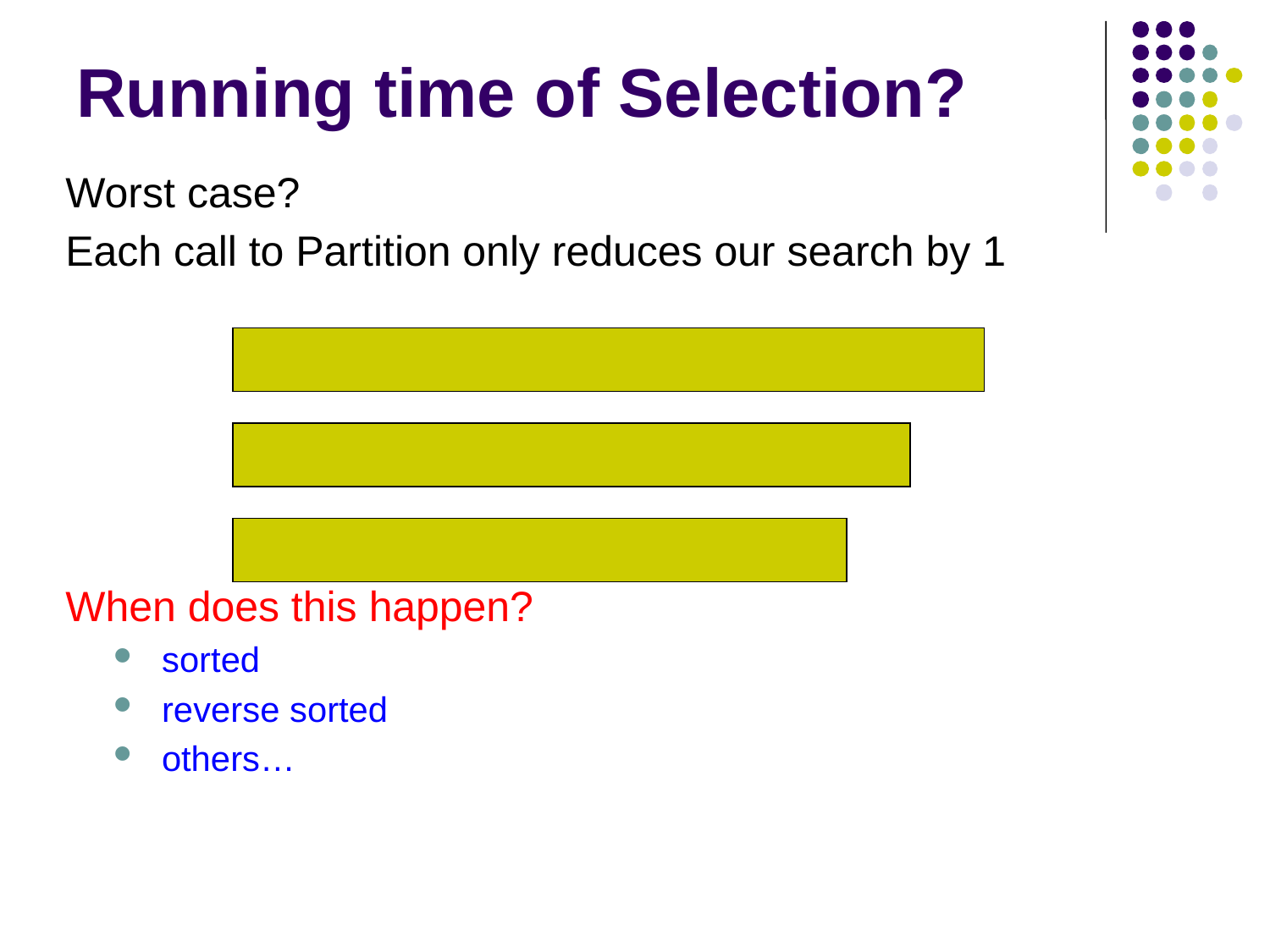

# Running time of Selection?
Worst case?
Each call to Partition only reduces our search by 1

When does this happen?
sorted
reverse sorted
others…